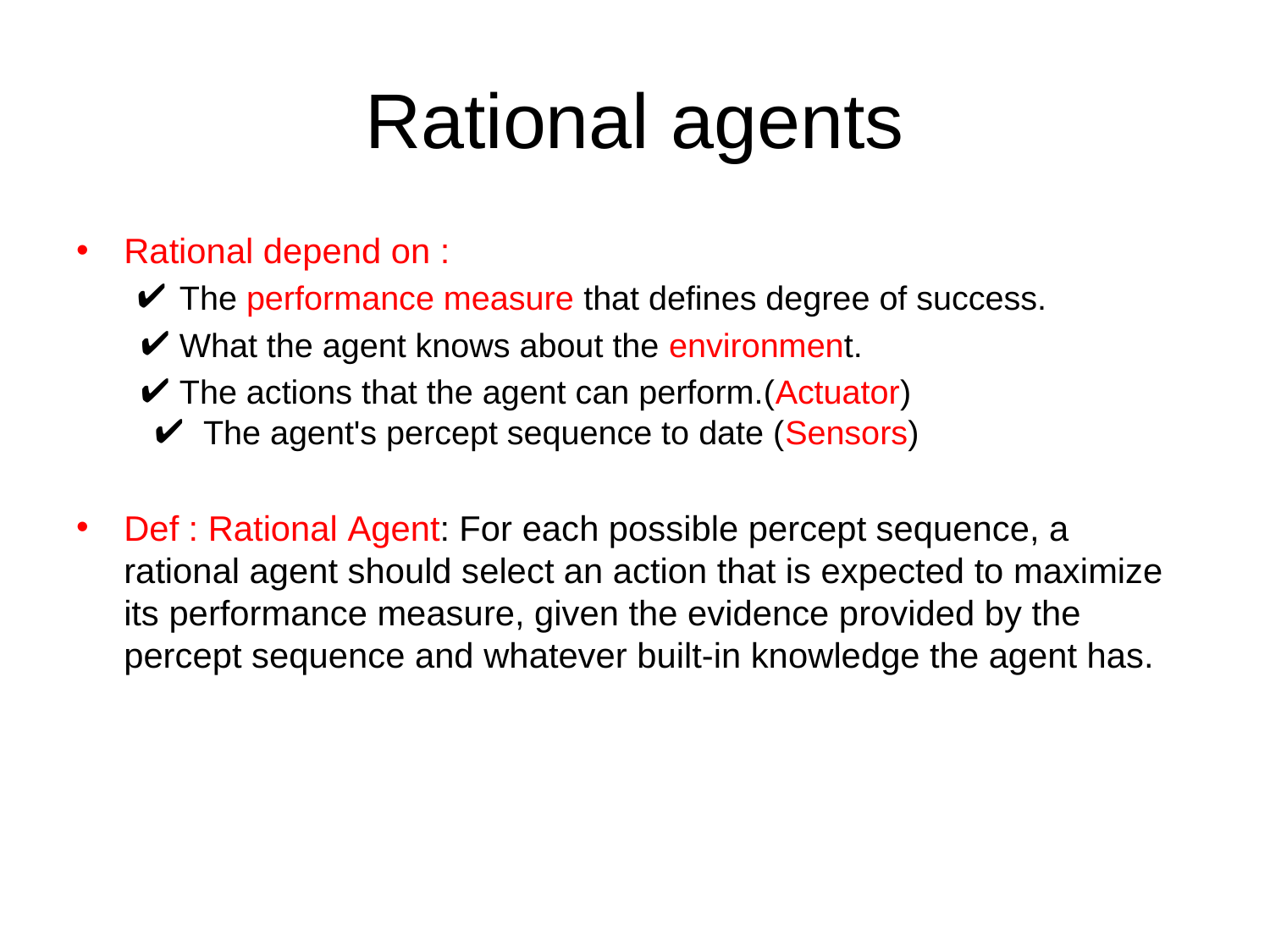

# Rational agents
Rational depend on :
The performance measure that defines degree of success.
What the agent knows about the environment.
The actions that the agent can perform.(Actuator)
The agent's percept sequence to date (Sensors)

Def : Rational Agent: For each possible percept sequence, a rational agent should select an action that is expected to maximize its performance measure, given the evidence provided by the percept sequence and whatever built-in knowledge the agent has.